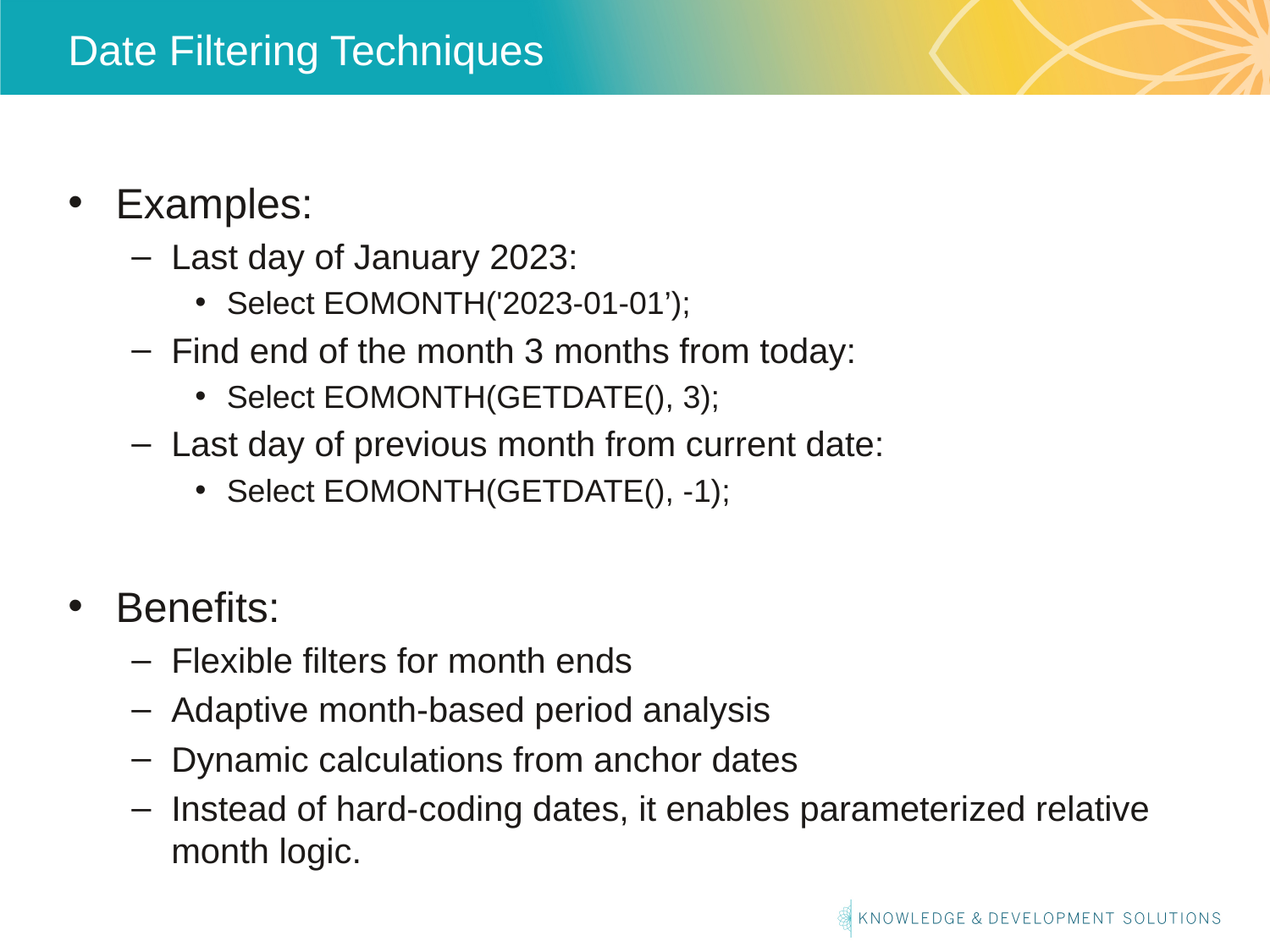

# Date Filtering Techniques
Examples:
Last day of January 2023:
Select EOMONTH('2023-01-01’);
Find end of the month 3 months from today:
Select EOMONTH(GETDATE(), 3);
Last day of previous month from current date:
Select EOMONTH(GETDATE(), -1);

Benefits:
Flexible filters for month ends
Adaptive month-based period analysis
Dynamic calculations from anchor dates
Instead of hard-coding dates, it enables parameterized relative month logic.